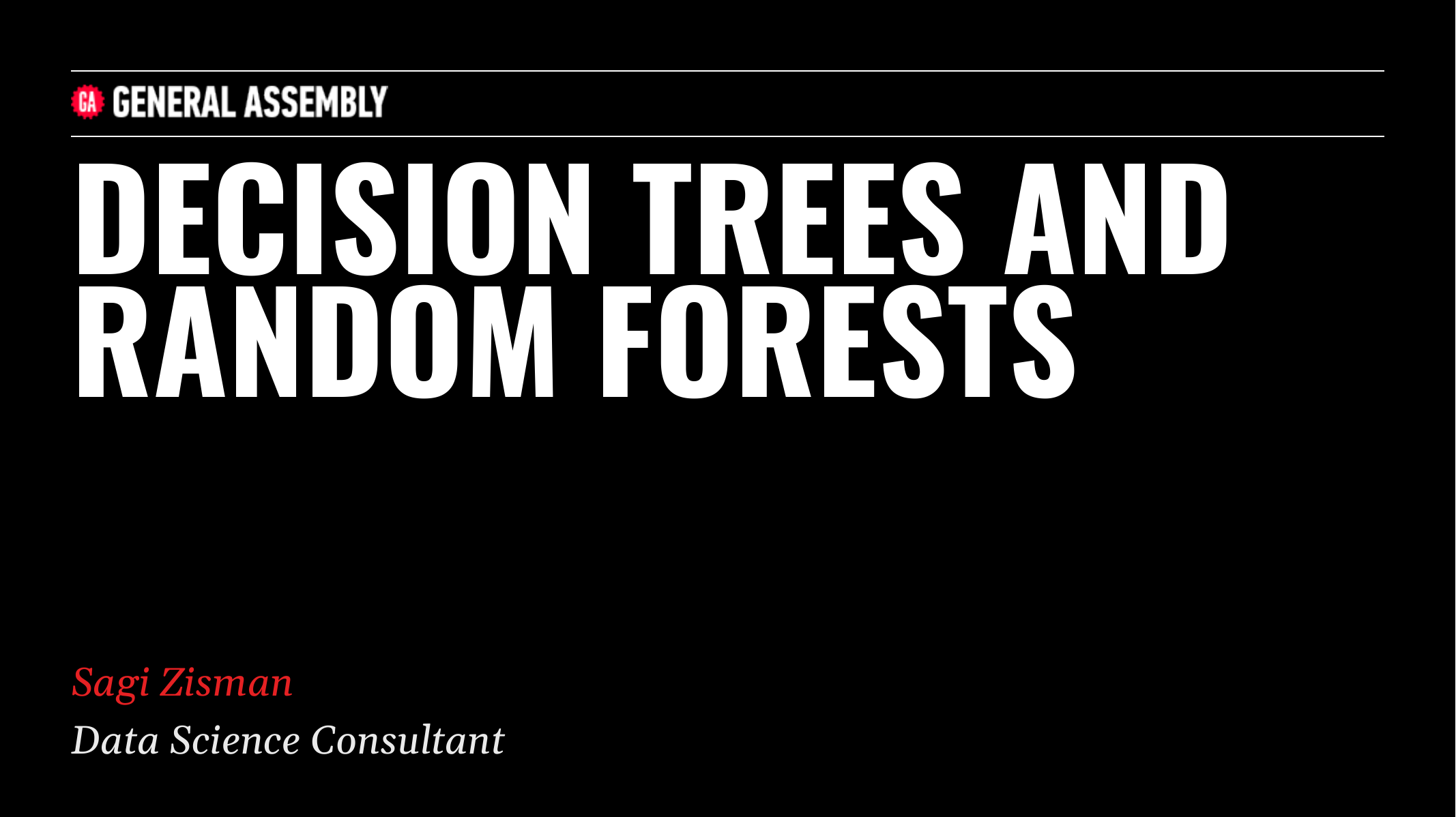

DECISION TREES AND RANDOM FORESTS
Sagi Zisman
Data Science Consultant